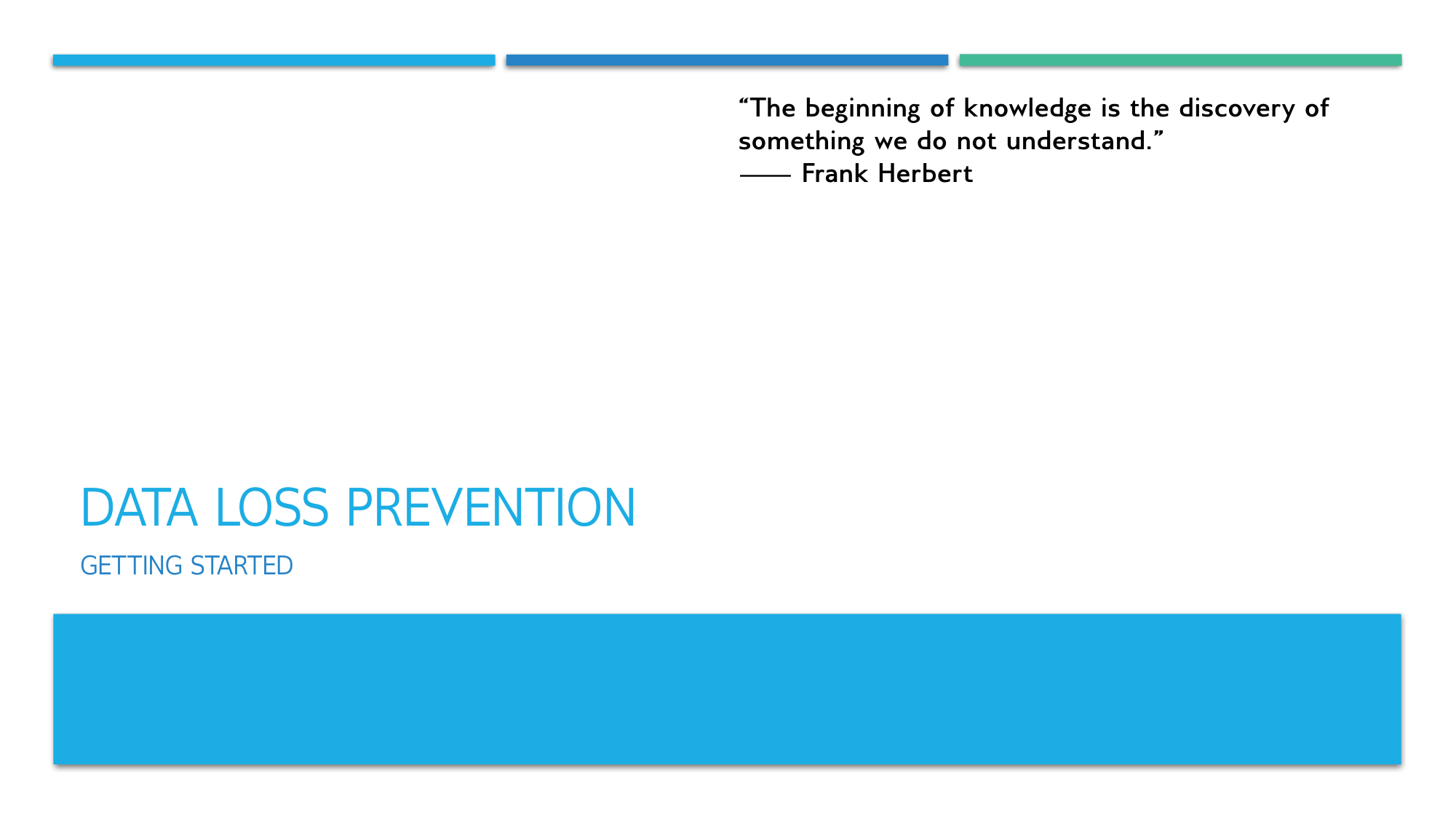

“The beginning of knowledge is the discovery of something we do not understand.”
― Frank Herbert
# Data Loss Prevention
Getting Started